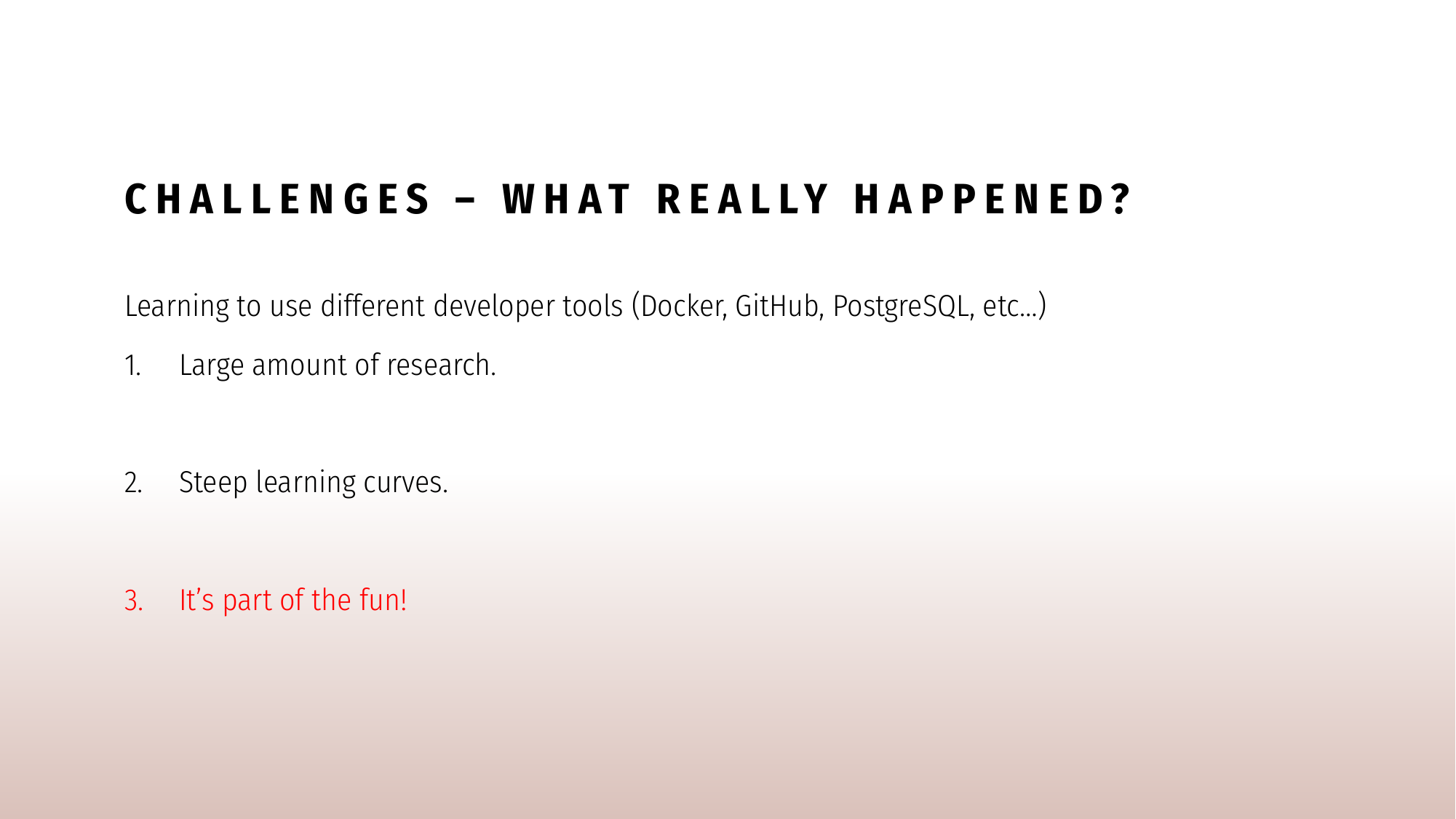

# Challenges – What really happened?
Learning to use different developer tools (Docker, GitHub, PostgreSQL, etc…)
Large amount of research.

Steep learning curves.

It’s part of the fun!